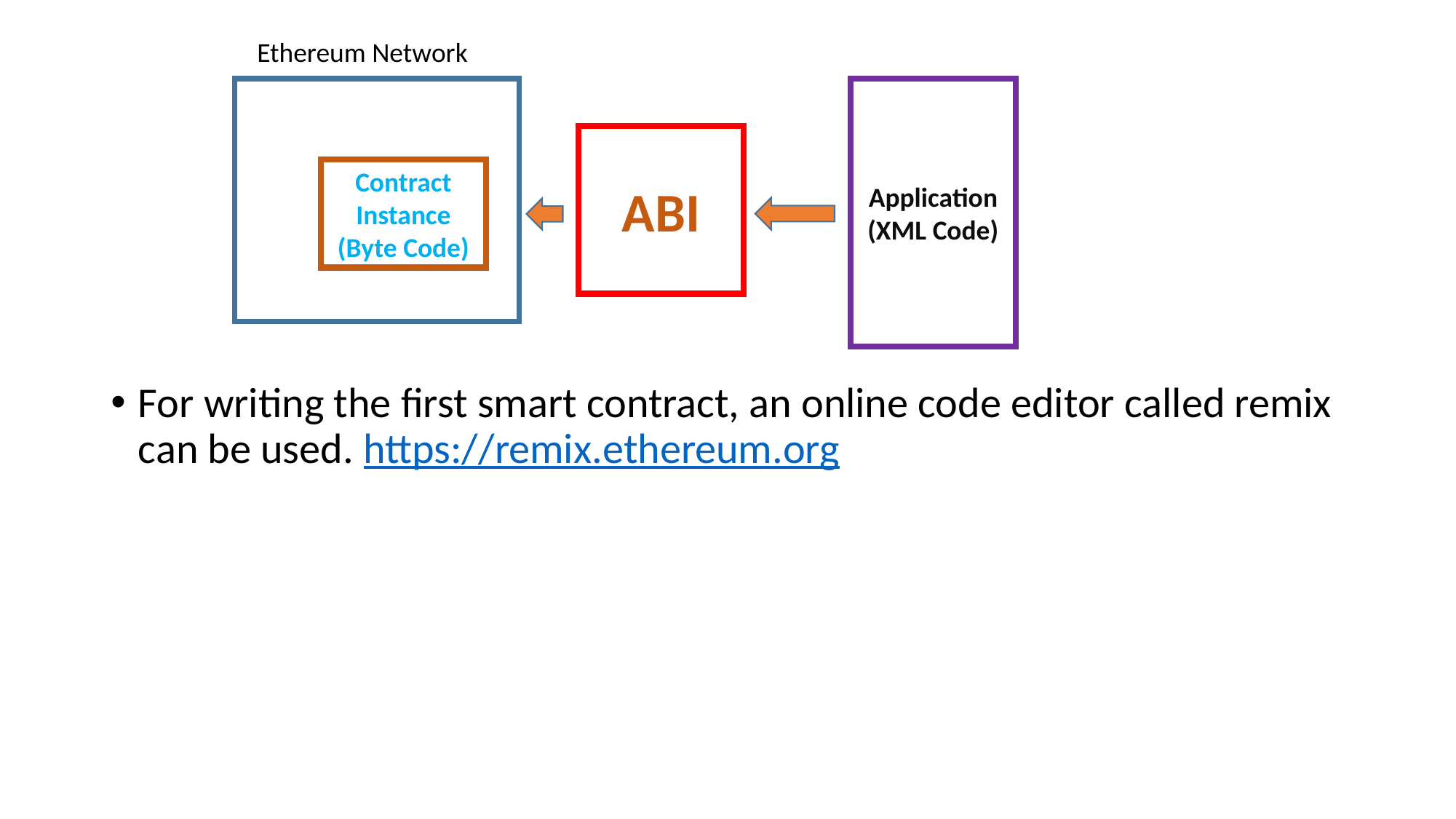

Ethereum Network

Contract Instance
(Byte Code)
Application
(XML Code)
ABI

For writing the first smart contract, an online code editor called remix can be used. https://remix.ethereum.org